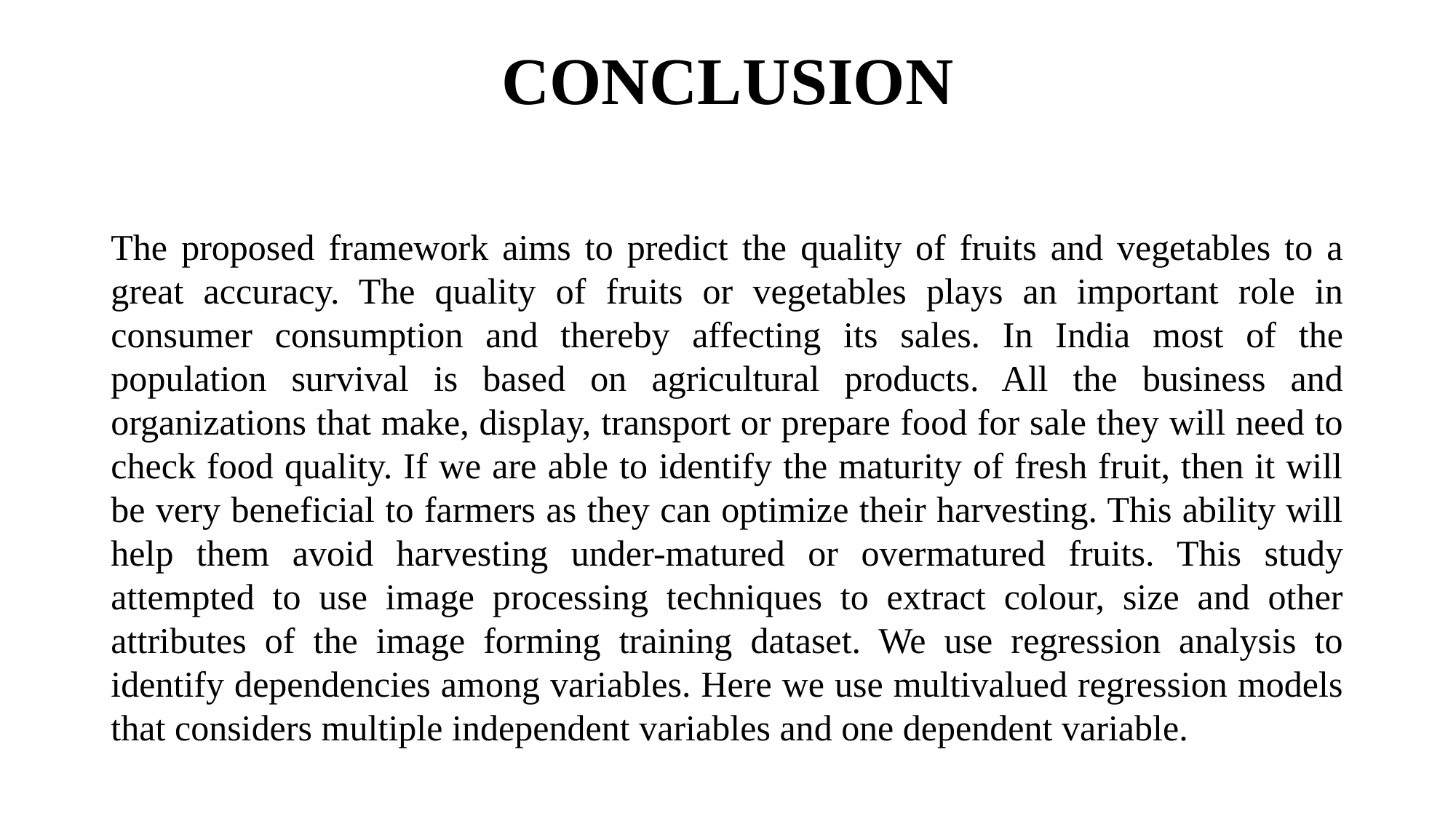

# CONCLUSION
The proposed framework aims to predict the quality of fruits and vegetables to a great accuracy. The quality of fruits or vegetables plays an important role in consumer consumption and thereby affecting its sales. In India most of the population survival is based on agricultural products. All the business and organizations that make, display, transport or prepare food for sale they will need to check food quality. If we are able to identify the maturity of fresh fruit, then it will be very beneficial to farmers as they can optimize their harvesting. This ability will help them avoid harvesting under-matured or overmatured fruits. This study attempted to use image processing techniques to extract colour, size and other attributes of the image forming training dataset. We use regression analysis to identify dependencies among variables. Here we use multivalued regression models that considers multiple independent variables and one dependent variable.